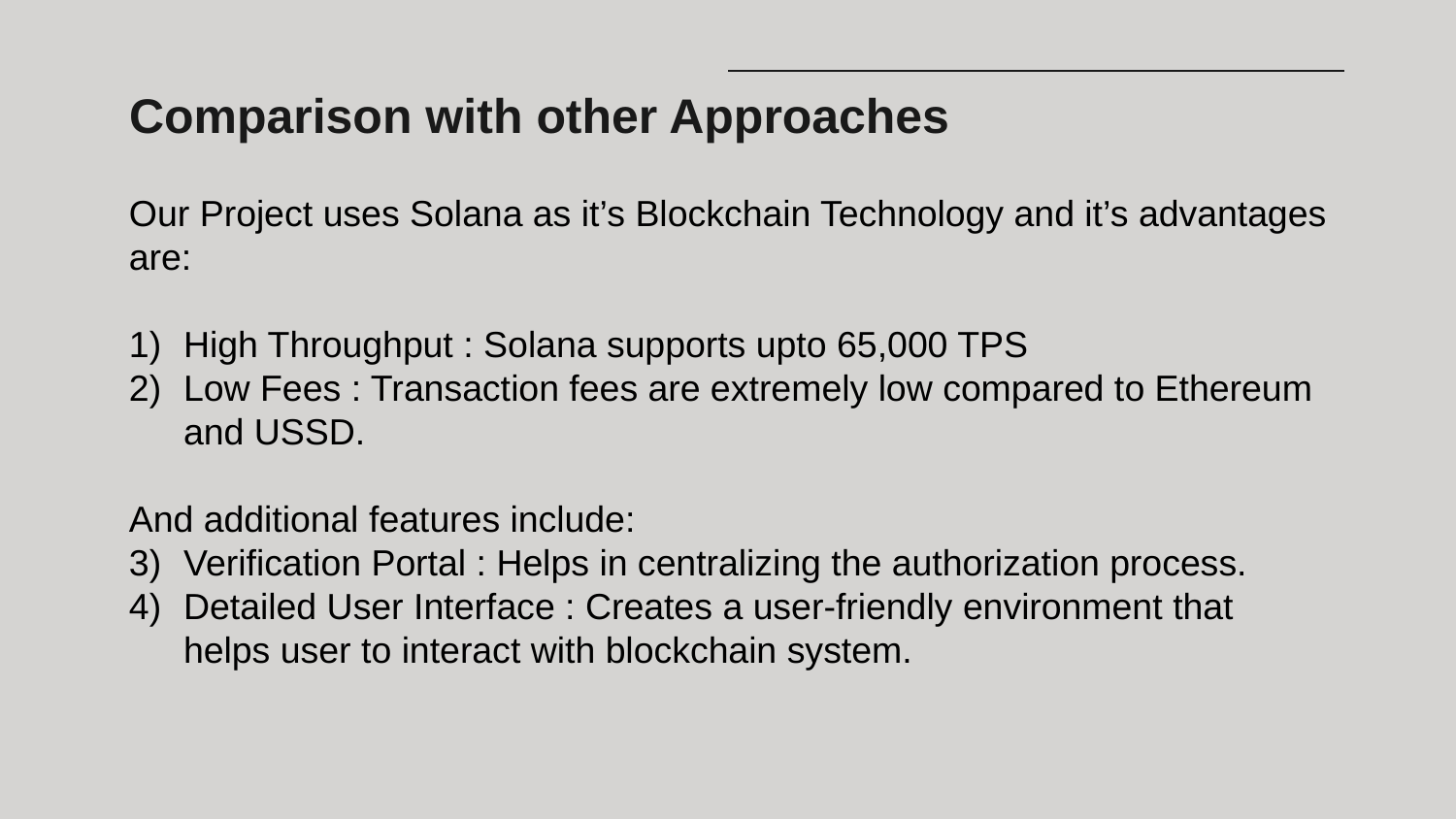

# Comparison with other Approaches
Our Project uses Solana as it’s Blockchain Technology and it’s advantages are:

High Throughput : Solana supports upto 65,000 TPS
Low Fees : Transaction fees are extremely low compared to Ethereum and USSD.

And additional features include:
Verification Portal : Helps in centralizing the authorization process.
Detailed User Interface : Creates a user-friendly environment that helps user to interact with blockchain system.